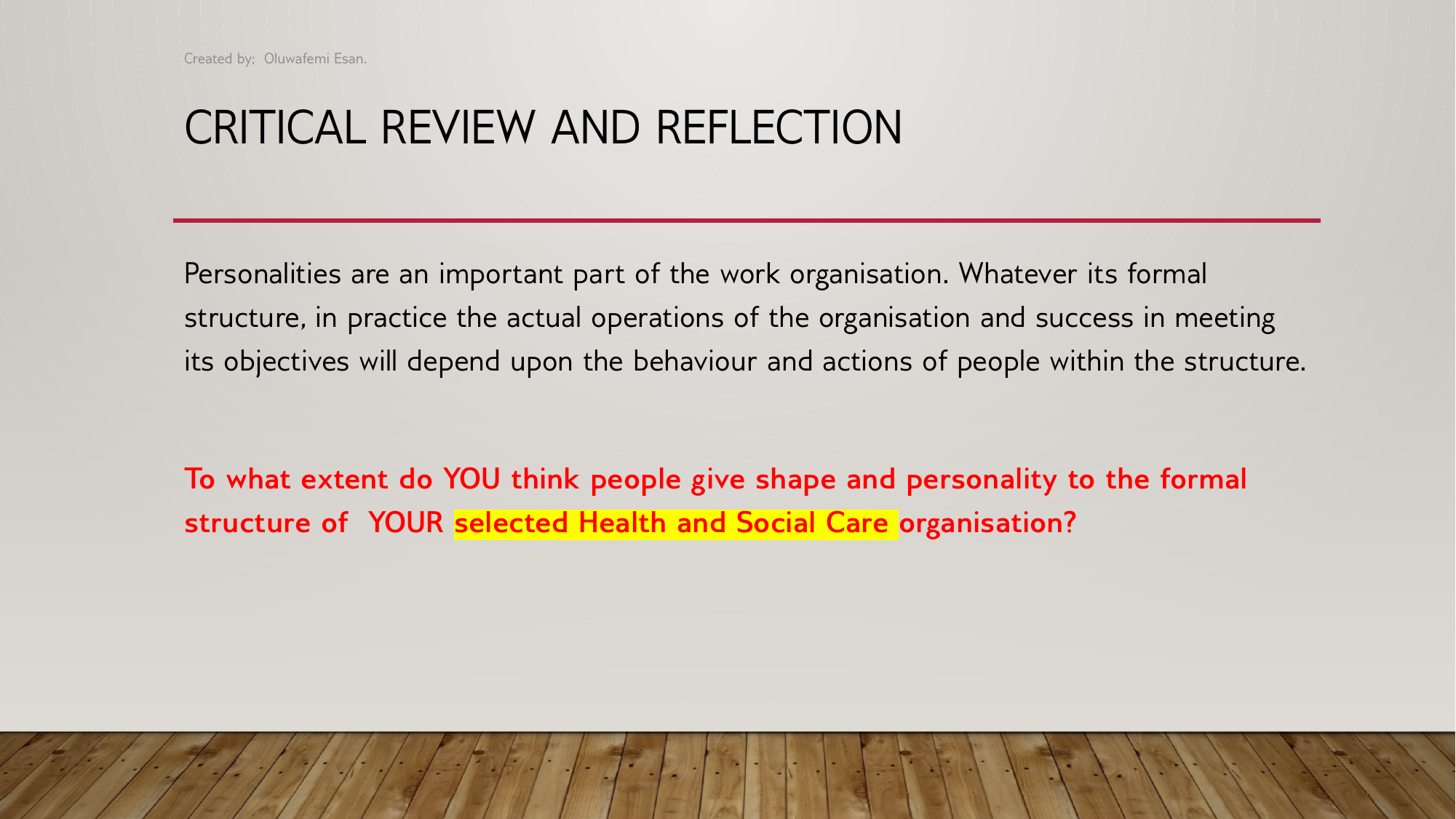

Created by;  Oluwafemi Esan.
# Critical Review and Reflection
Personalities are an important part of the work organisation. Whatever its formal structure, in practice the actual operations of the organisation and success in meeting its objectives will depend upon the behaviour and actions of people within the structure.

To what extent do YOU think people give shape and personality to the formal structure of  YOUR selected Health and Social Care organisation?